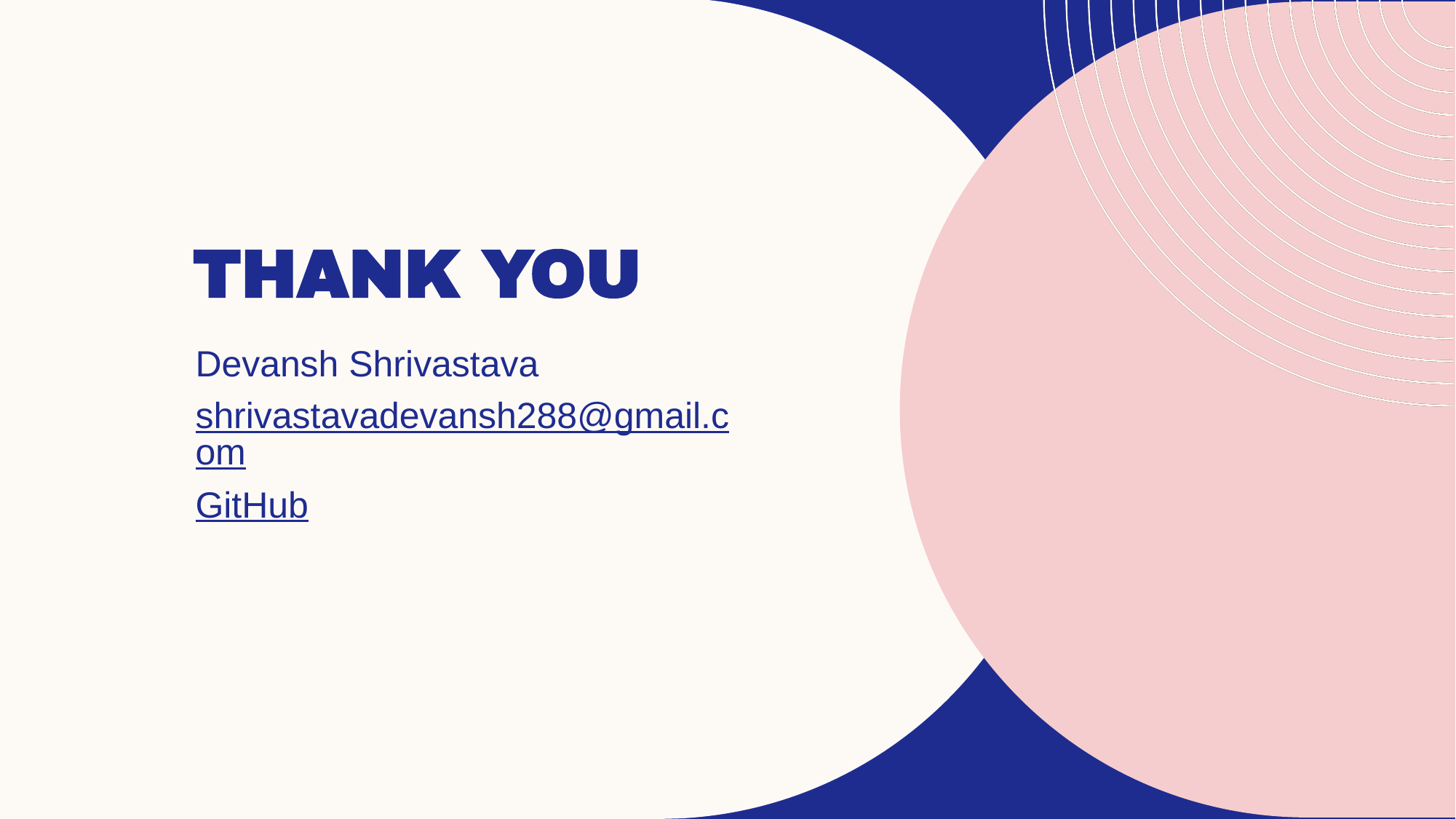

# THANK YOU
Devansh Shrivastava
shrivastavadevansh288@gmail.com
GitHub